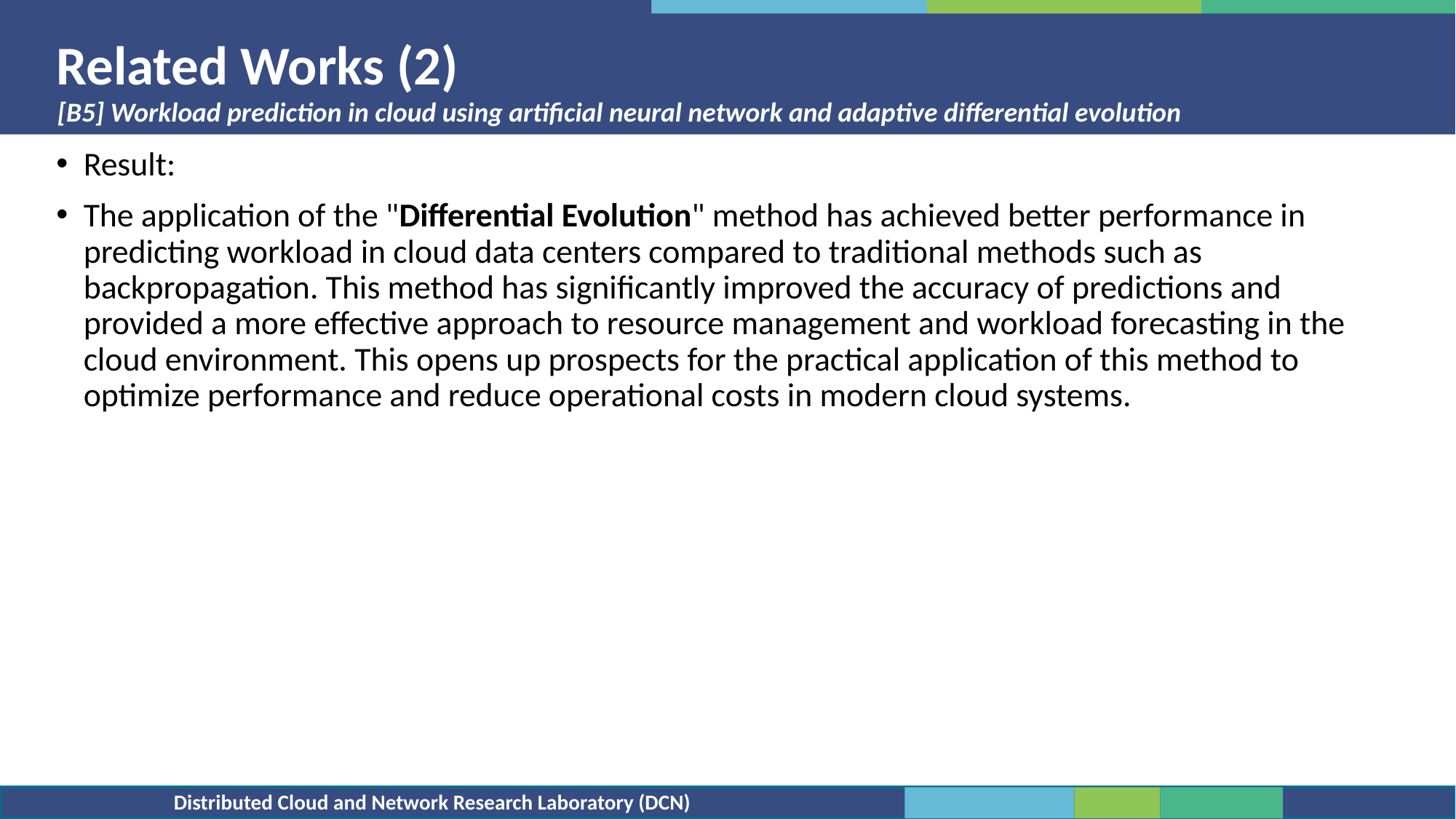

Related Works (2)
[B5] Workload prediction in cloud using artificial neural network and adaptive differential evolution
Result:
The application of the "Differential Evolution" method has achieved better performance in predicting workload in cloud data centers compared to traditional methods such as backpropagation. This method has significantly improved the accuracy of predictions and provided a more effective approach to resource management and workload forecasting in the cloud environment. This opens up prospects for the practical application of this method to optimize performance and reduce operational costs in modern cloud systems.